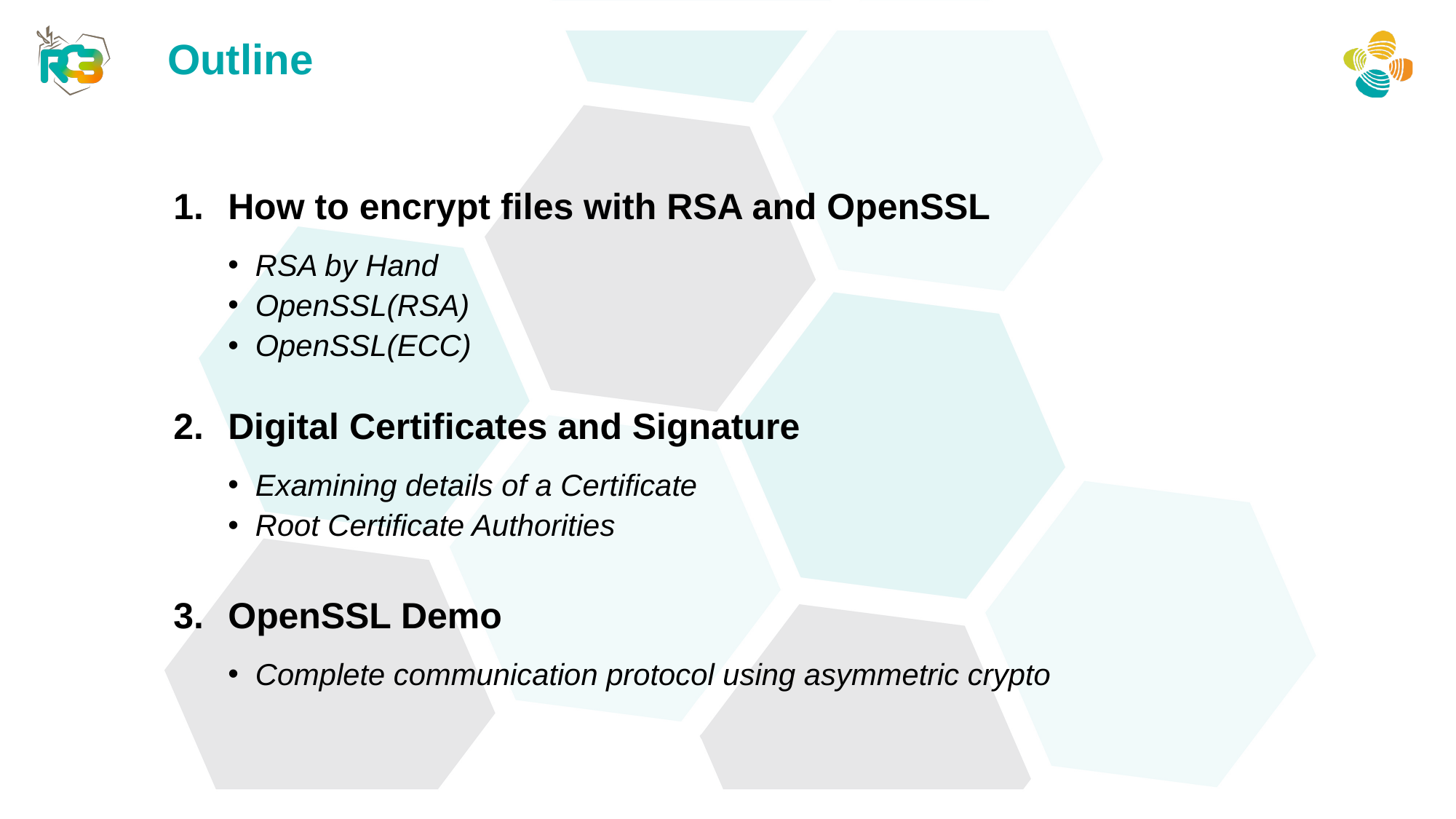

Outline
How to encrypt files with RSA and OpenSSL
RSA by Hand
OpenSSL(RSA)
OpenSSL(ECC)

Digital Certificates and Signature
Examining details of a Certificate
Root Certificate Authorities

OpenSSL Demo
Complete communication protocol using asymmetric crypto